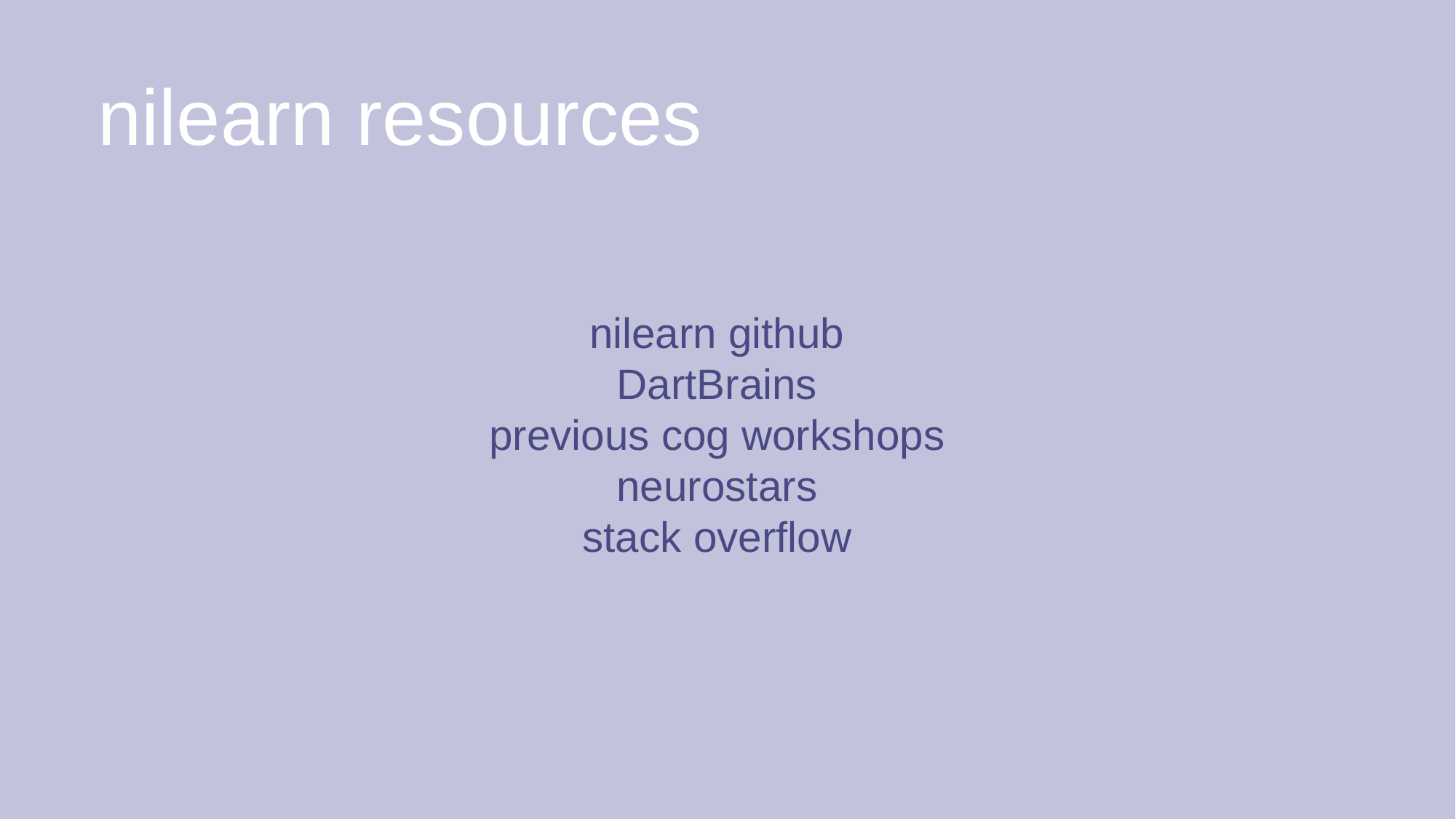

nilearn resources
nilearn github
DartBrains
previous cog workshops
neurostars
stack overflow